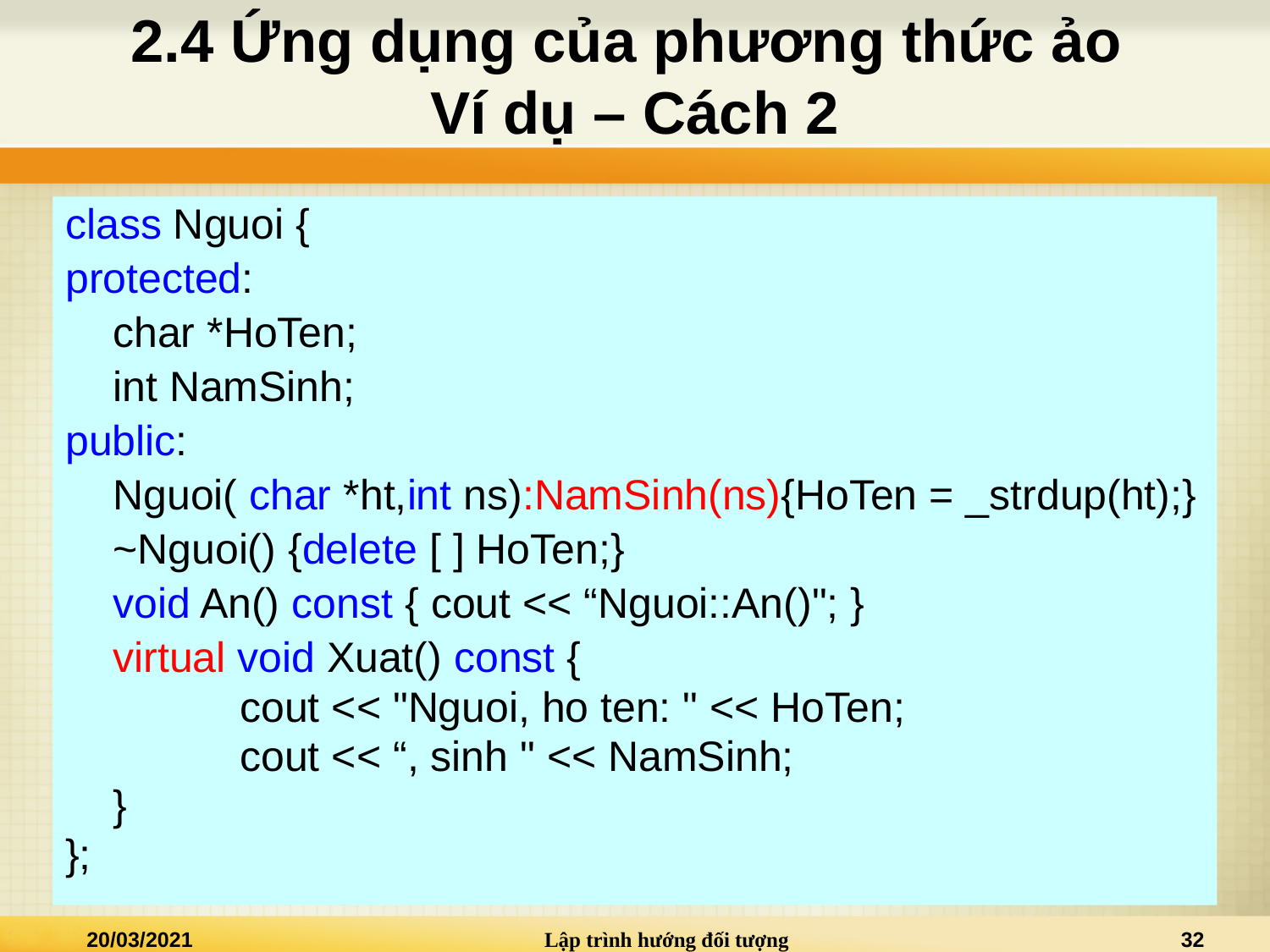

# 2.4 Ứng dụng của phương thức ảo Ví dụ – Cách 2
class Nguoi {
protected:
	char *HoTen;
	int NamSinh;
public:
	Nguoi( char *ht,int ns):NamSinh(ns){HoTen = _strdup(ht);}
	~Nguoi() {delete [ ] HoTen;}
	void An() const { cout << “Nguoi::An()"; }
	virtual void Xuat() const {
		cout << "Nguoi, ho ten: " << HoTen;
		cout << “, sinh " << NamSinh;
	}
};
20/03/2021
Lập trình hướng đối tượng
32